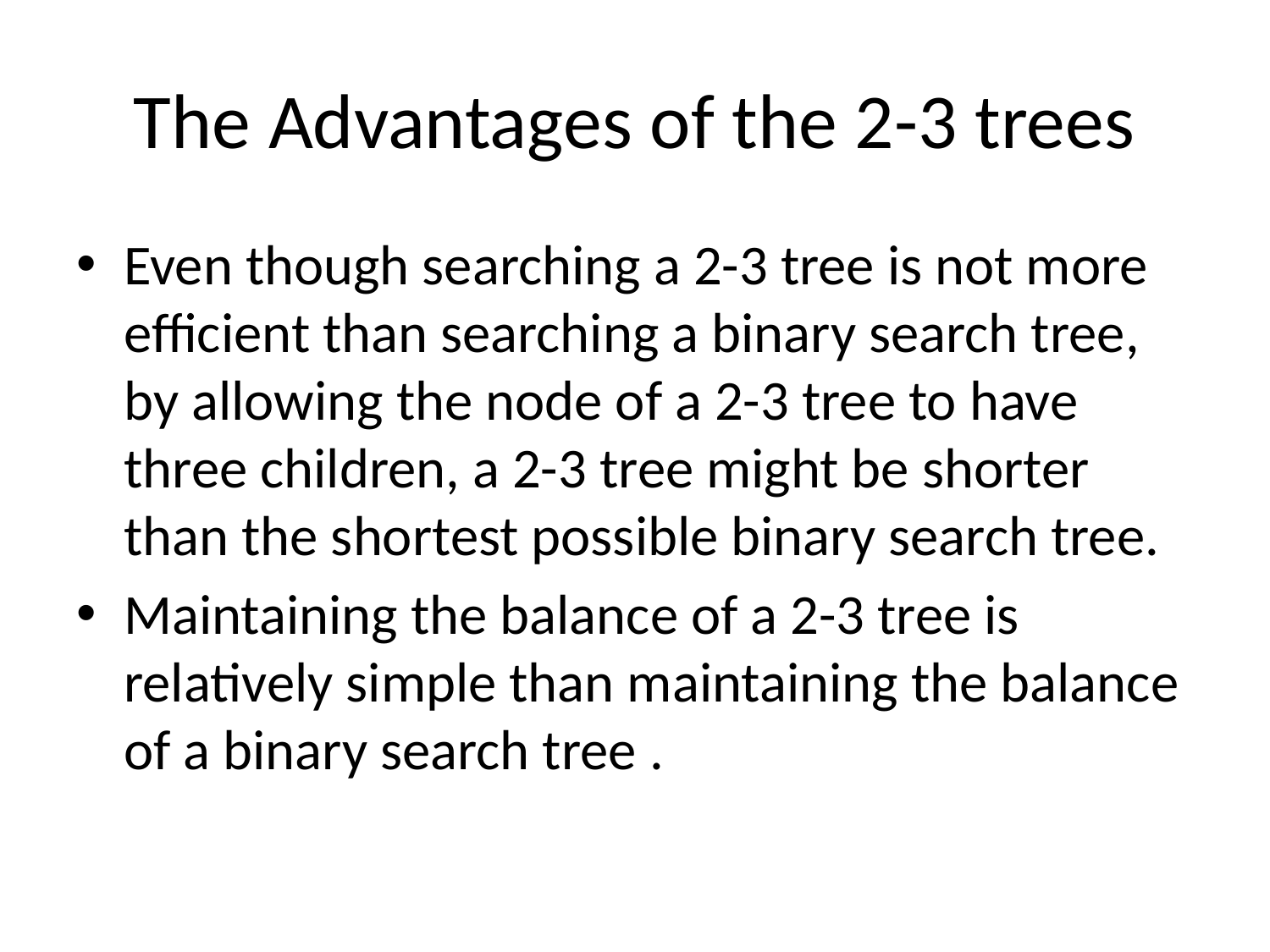

# The Advantages of the 2-3 trees
Even though searching a 2-3 tree is not more efficient than searching a binary search tree, by allowing the node of a 2-3 tree to have three children, a 2-3 tree might be shorter than the shortest possible binary search tree.
Maintaining the balance of a 2-3 tree is relatively simple than maintaining the balance of a binary search tree .